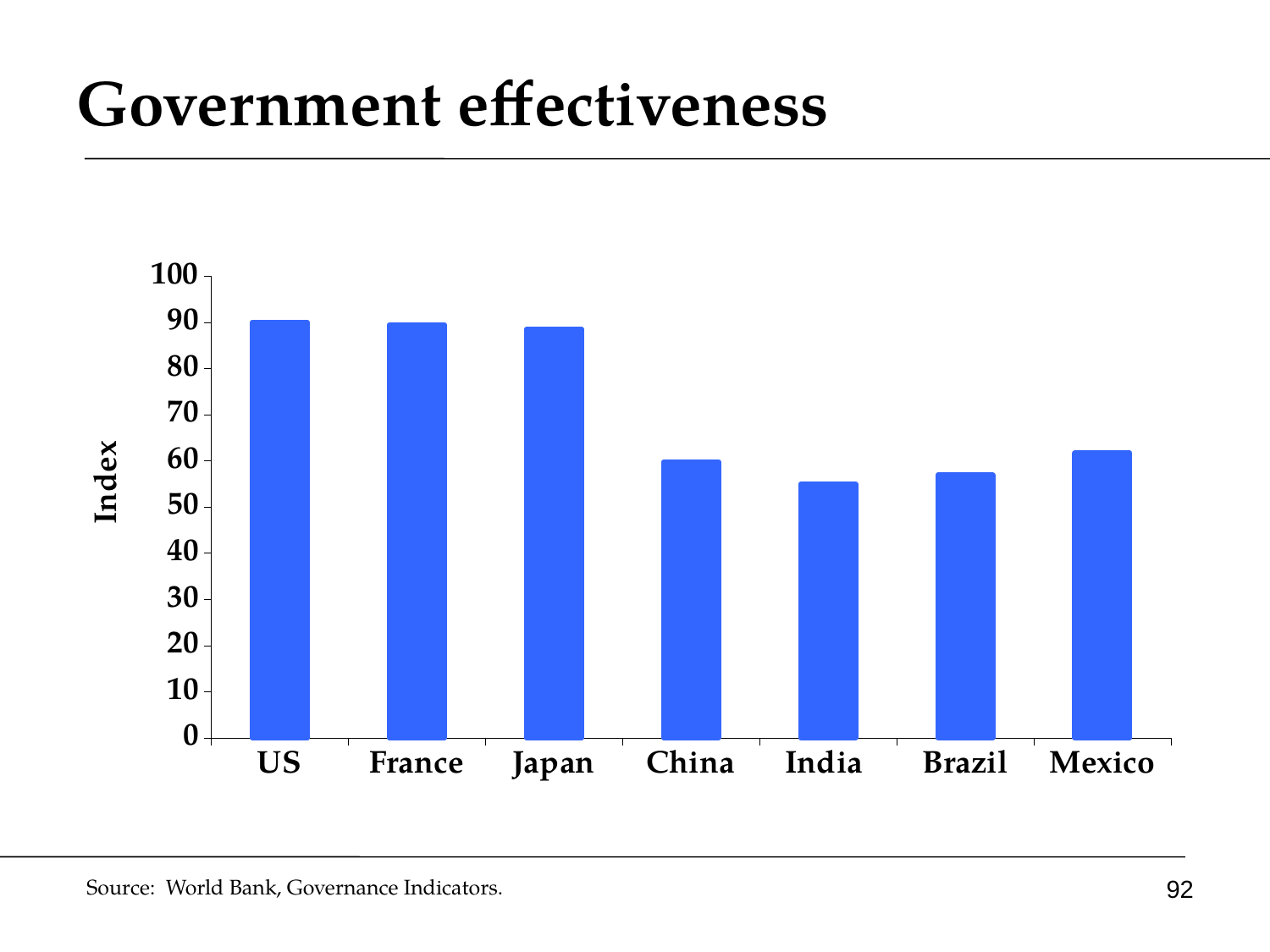

# Government effectiveness

### Chart

| Category | Indicator |
|---|---|
| US | 90.0 |
| France | 89.5 |
| Japan | 88.5 |
| China | 59.8 |
| India  | 55.0 |
| Brazil | 56.9 |
| Mexico | 61.7 |
92
Source:  World Bank, Governance Indicators.